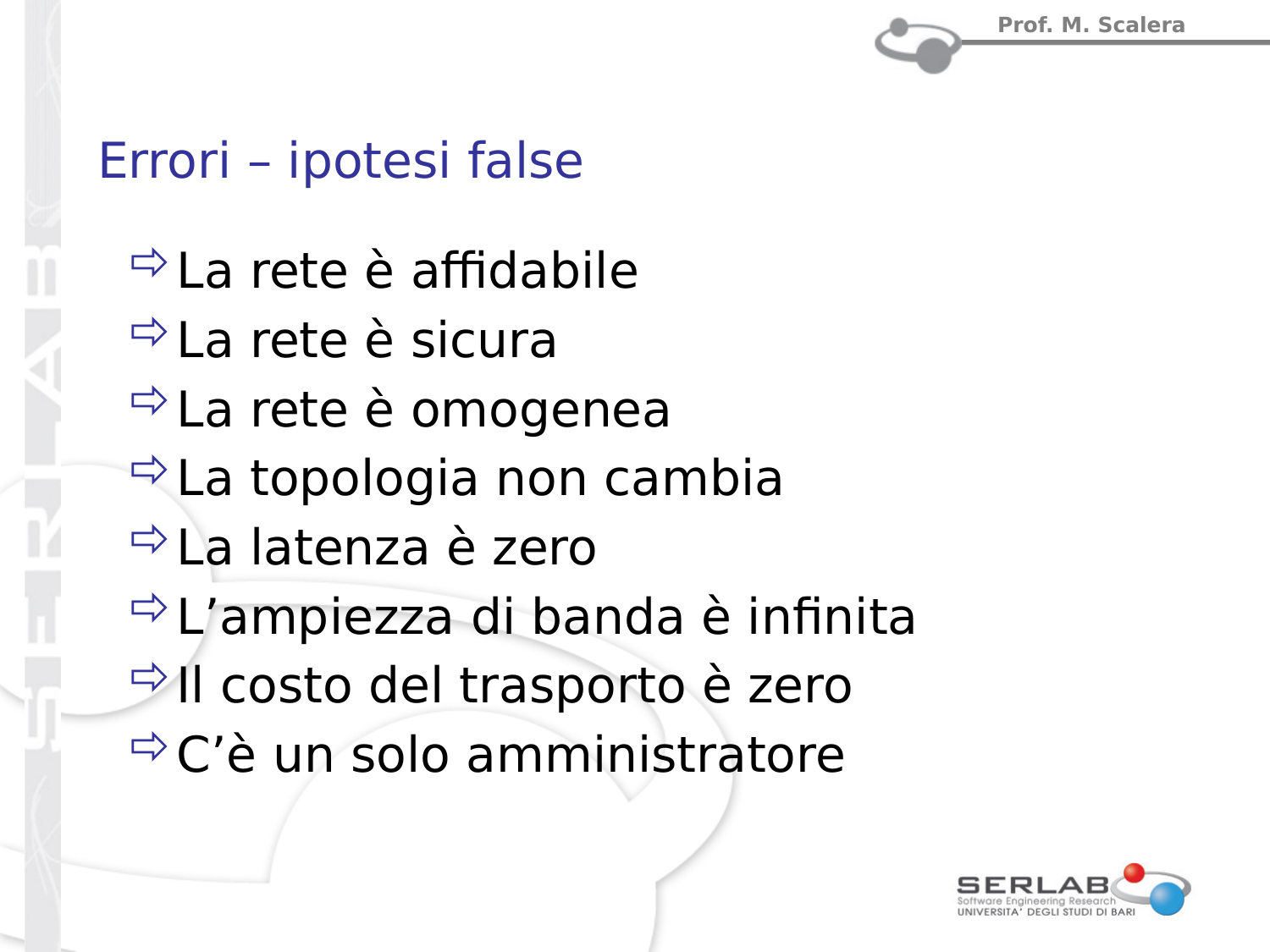

# Errori – ipotesi false
La rete è affidabile
La rete è sicura
La rete è omogenea
La topologia non cambia
La latenza è zero
L’ampiezza di banda è infinita
Il costo del trasporto è zero
C’è un solo amministratore